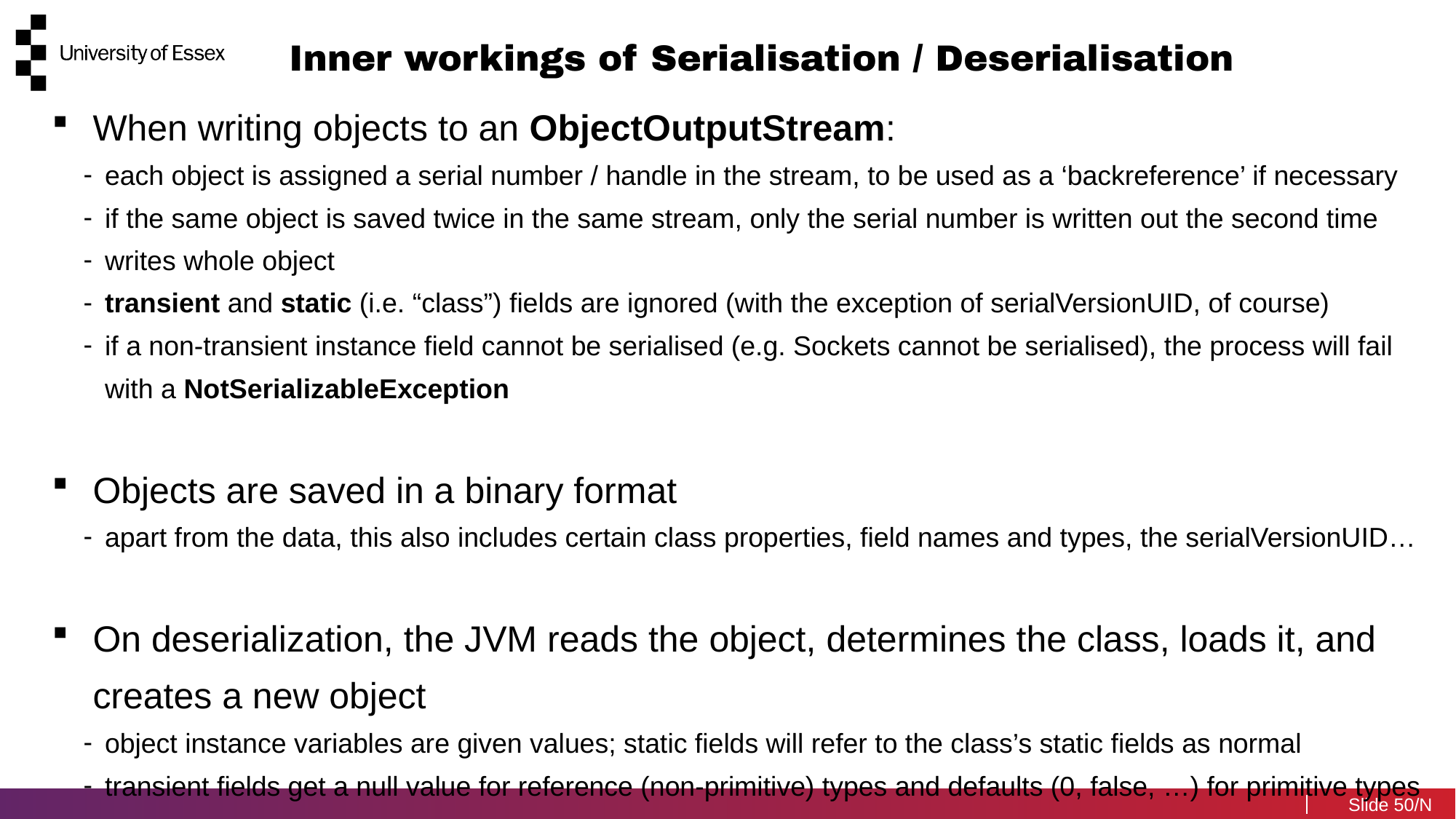

Inner workings of Serialisation / Deserialisation
When writing objects to an ObjectOutputStream:
each object is assigned a serial number / handle in the stream, to be used as a ‘backreference’ if necessary
if the same object is saved twice in the same stream, only the serial number is written out the second time
writes whole object
transient and static (i.e. “class”) fields are ignored (with the exception of serialVersionUID, of course)
if a non-transient instance field cannot be serialised (e.g. Sockets cannot be serialised), the process will fail with a NotSerializableException

Objects are saved in a binary format
apart from the data, this also includes certain class properties, field names and types, the serialVersionUID…

On deserialization, the JVM reads the object, determines the class, loads it, and creates a new object
object instance variables are given values; static fields will refer to the class’s static fields as normal
transient fields get a null value for reference (non-primitive) types and defaults (0, false, …) for primitive types

50/N